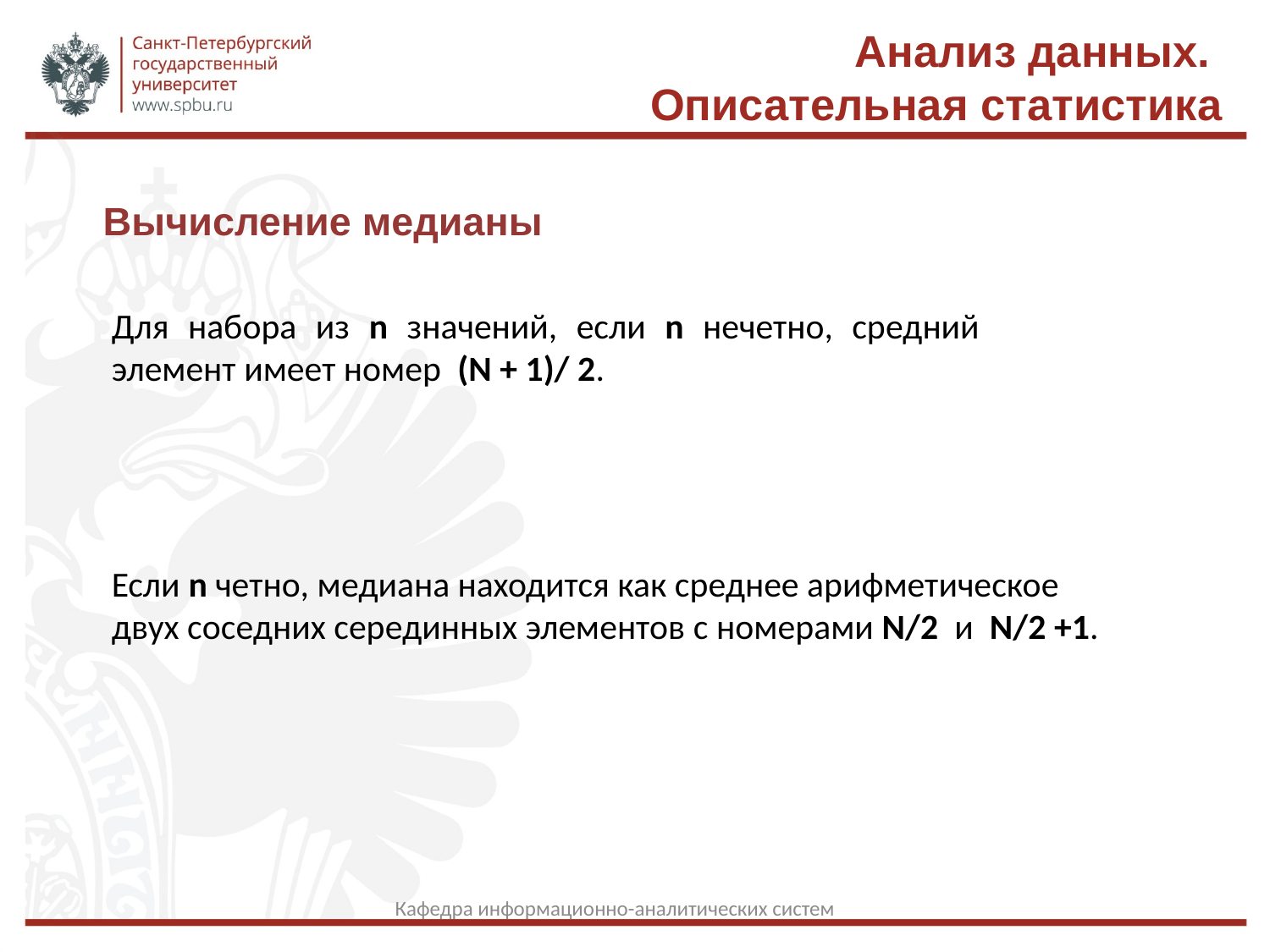

Анализ данных.
Описательная статистика

 Вычисление медианы

Для набора из n значений, если n нечетно, средний элемент имеет номер  (N + 1)/ 2.

Если n четно, медиана находится как среднее арифметическое
двух соседних серединных элементов с номерами N/2  и  N/2 +1.
Кафедра информационно-аналитических систем